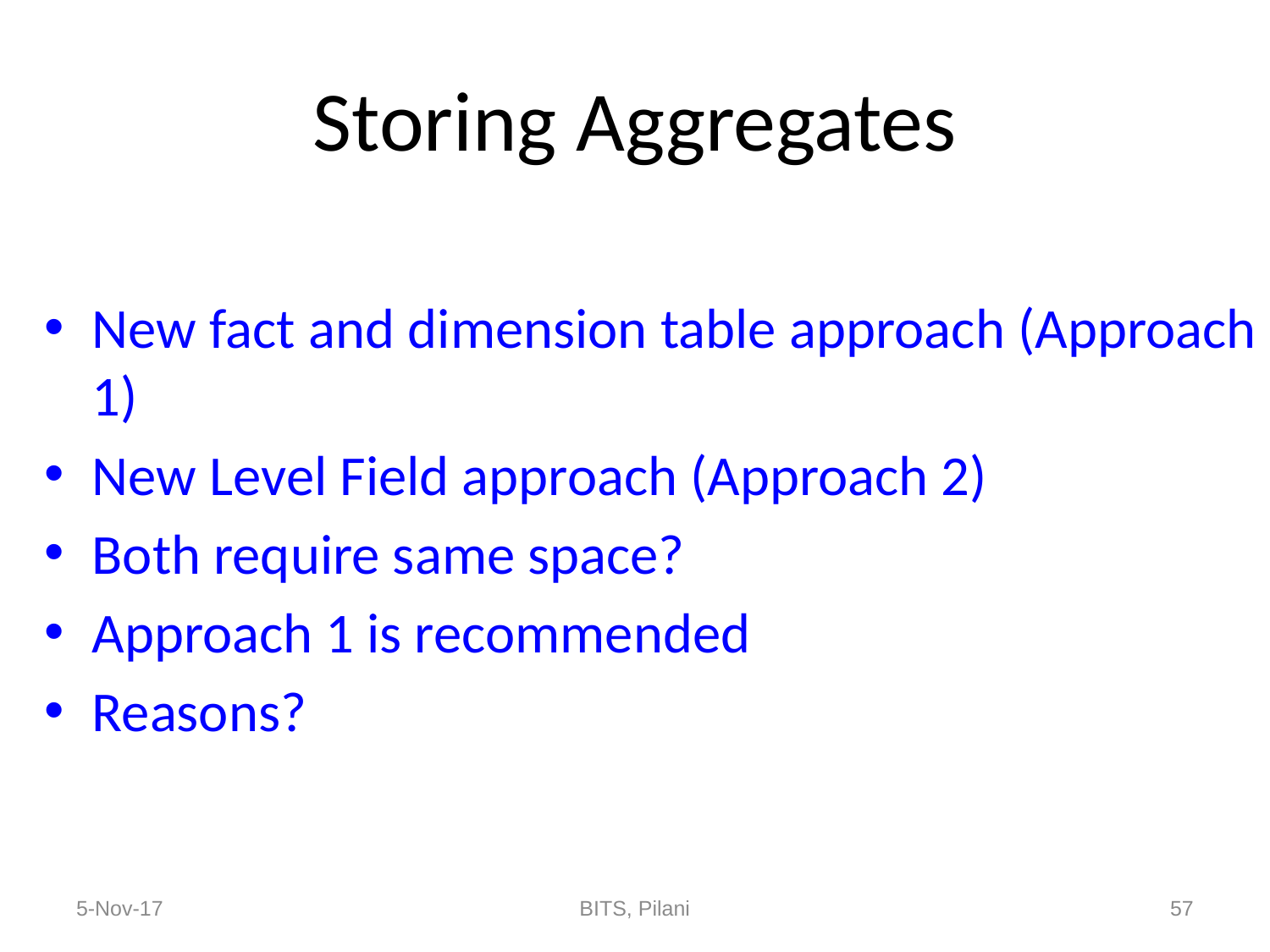

# Storing Aggregates
New fact and dimension table approach (Approach 1)
New Level Field approach (Approach 2)
Both require same space?
Approach 1 is recommended
Reasons?

5-Nov-17
BITS, Pilani
57